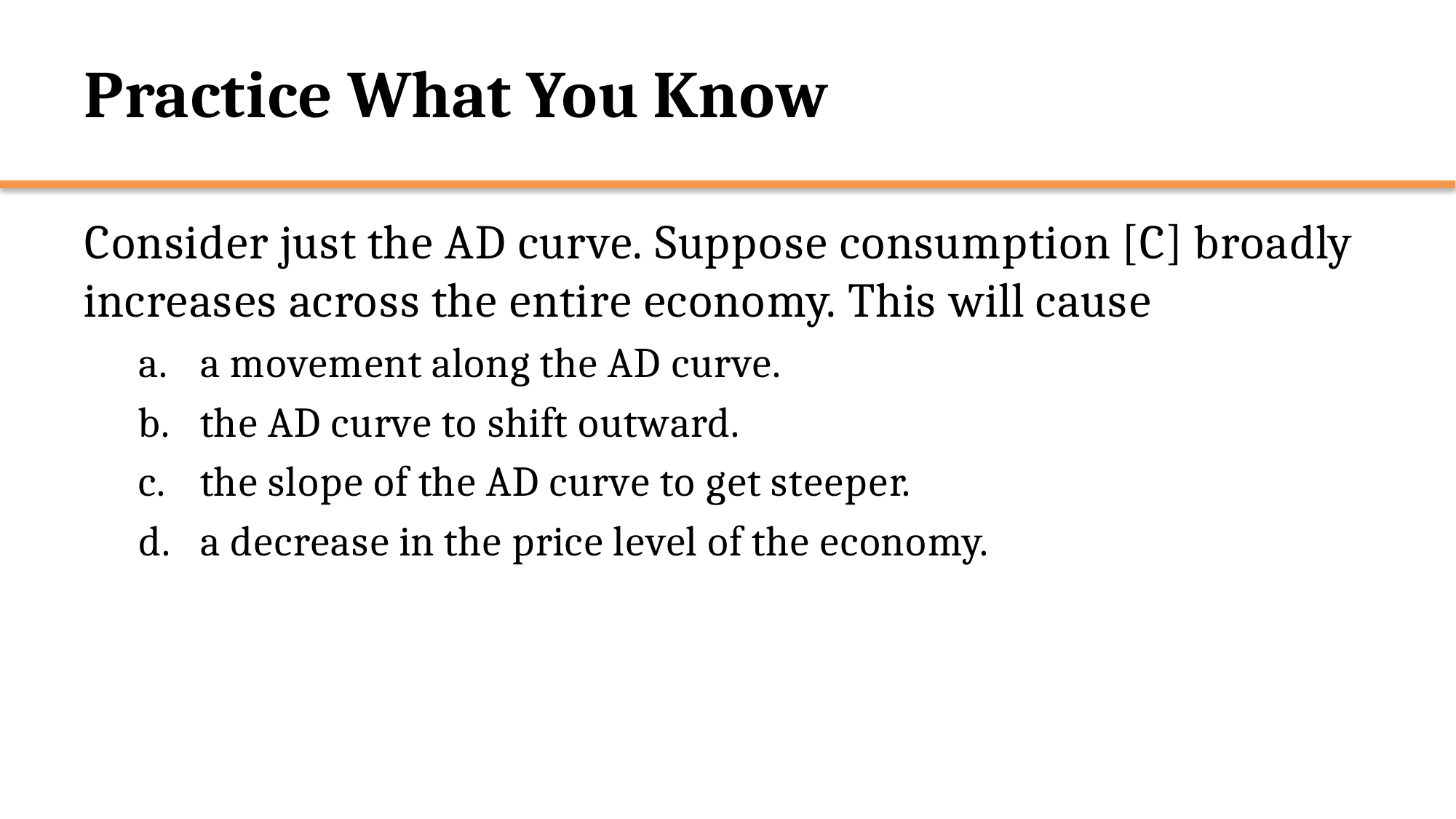

# Practice What You Know
Consider just the AD curve. Suppose consumption [C] broadly increases across the entire economy. This will cause
a movement along the AD curve.
the AD curve to shift outward.
the slope of the AD curve to get steeper.
a decrease in the price level of the economy.